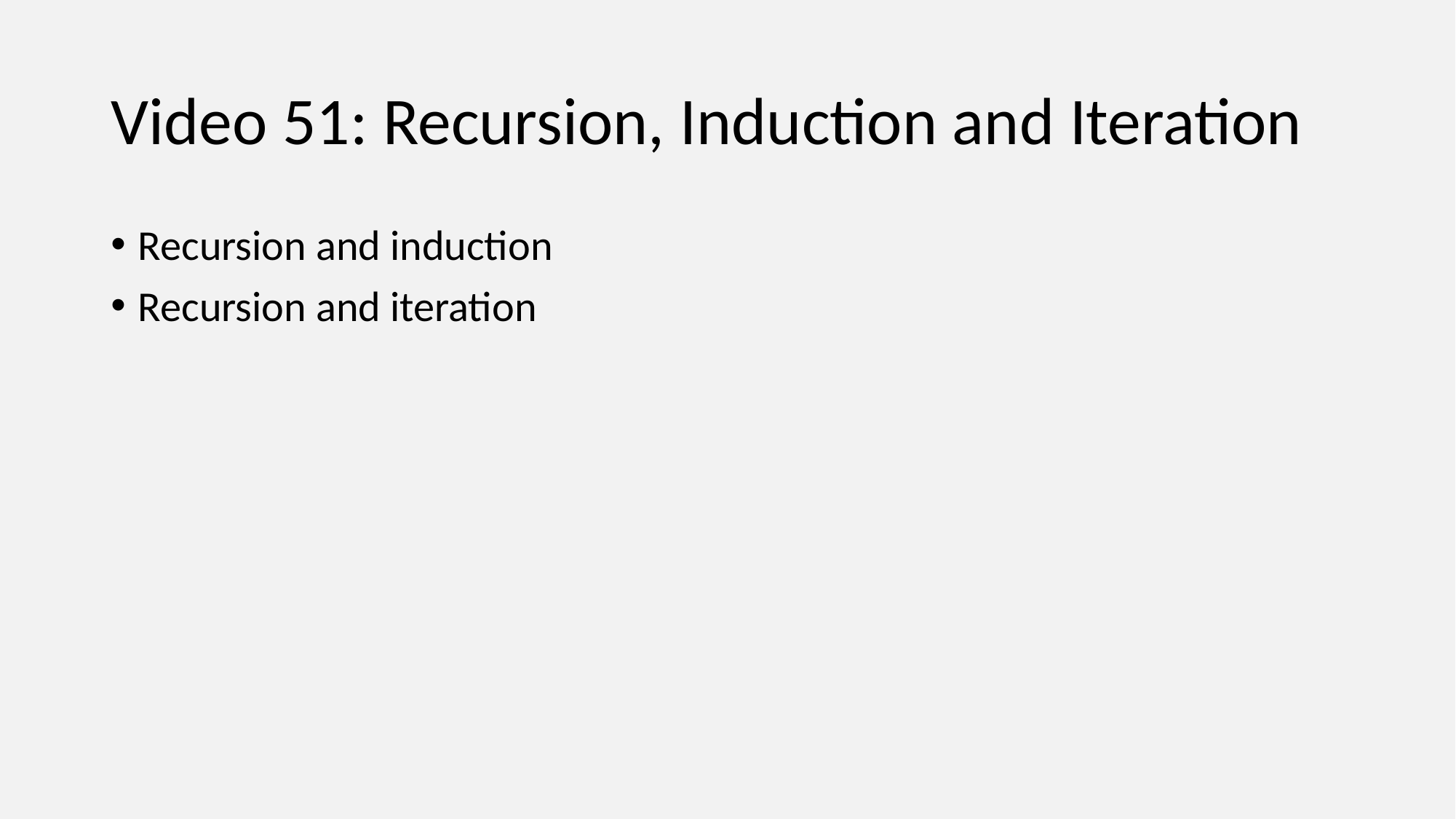

# Video 51: Recursion, Induction and Iteration
Recursion and induction
Recursion and iteration